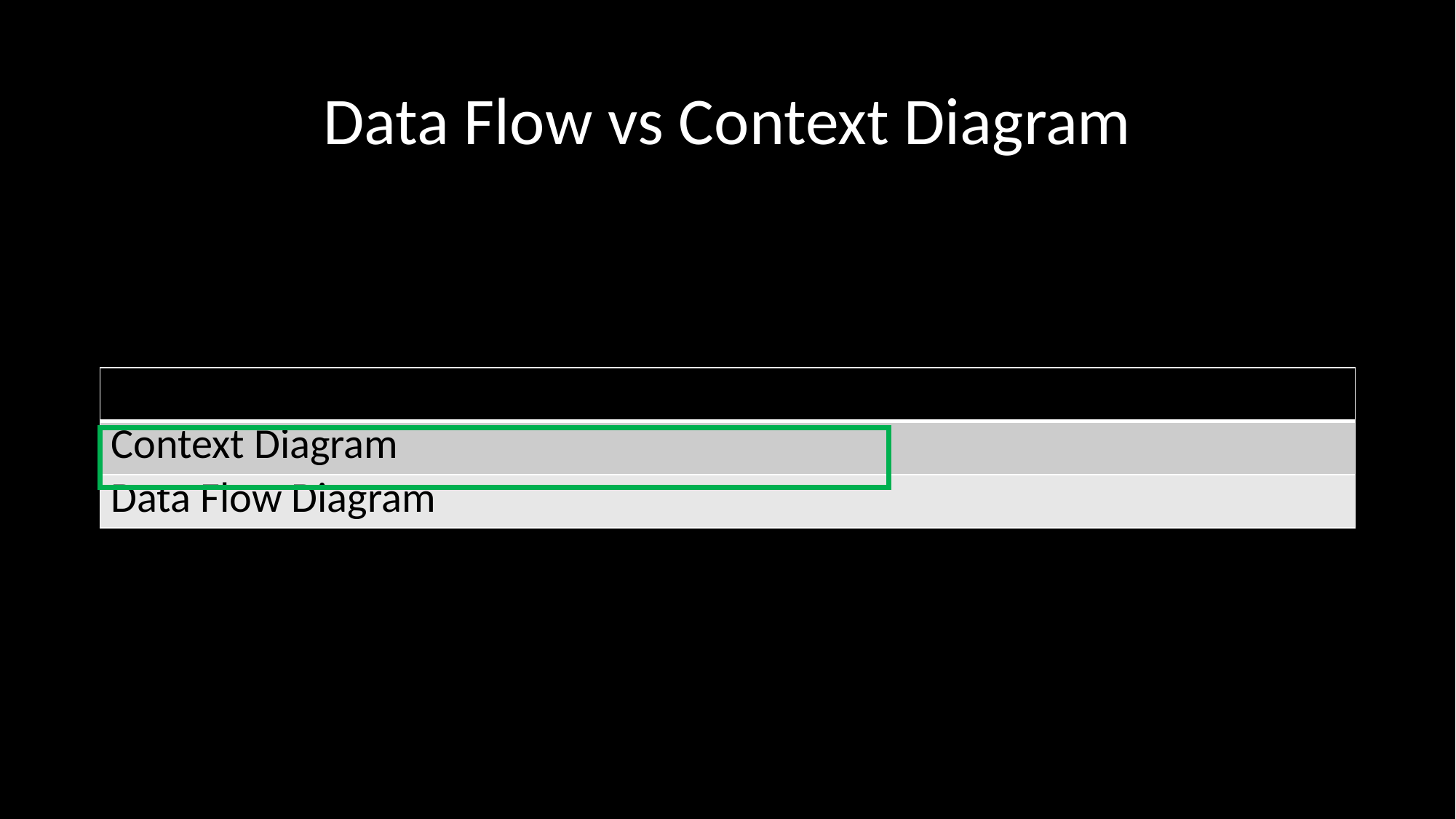

# Data Flow vs Context Diagram
|  |
| --- |
| Context Diagram |
| Data Flow Diagram |